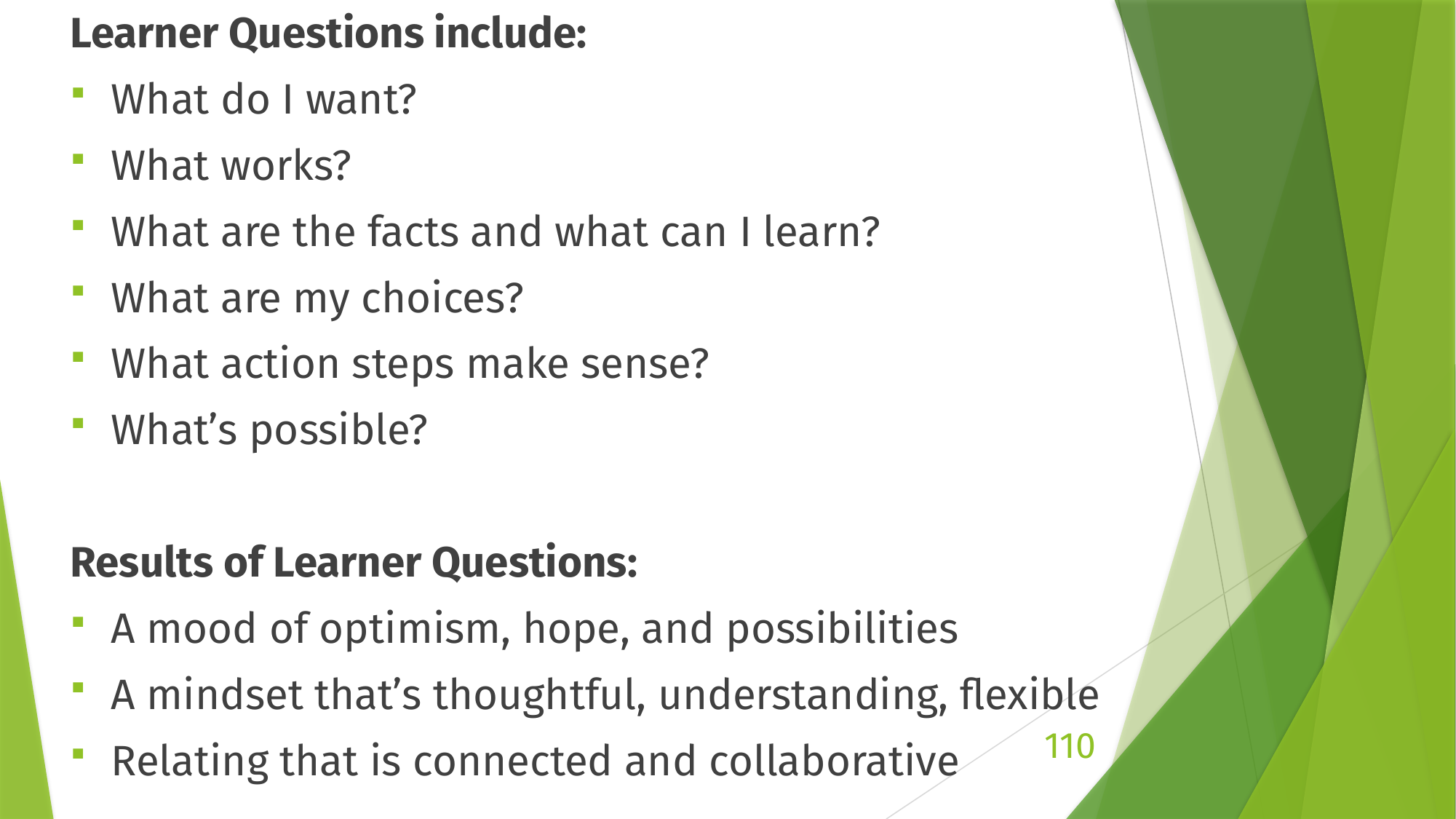

Learner Questions include:
What do I want?
What works?
What are the facts and what can I learn?
What are my choices?
What action steps make sense?
What’s possible?

Results of Learner Questions:
A mood of optimism, hope, and possibilities
A mindset that’s thoughtful, understanding, flexible
Relating that is connected and collaborative

110